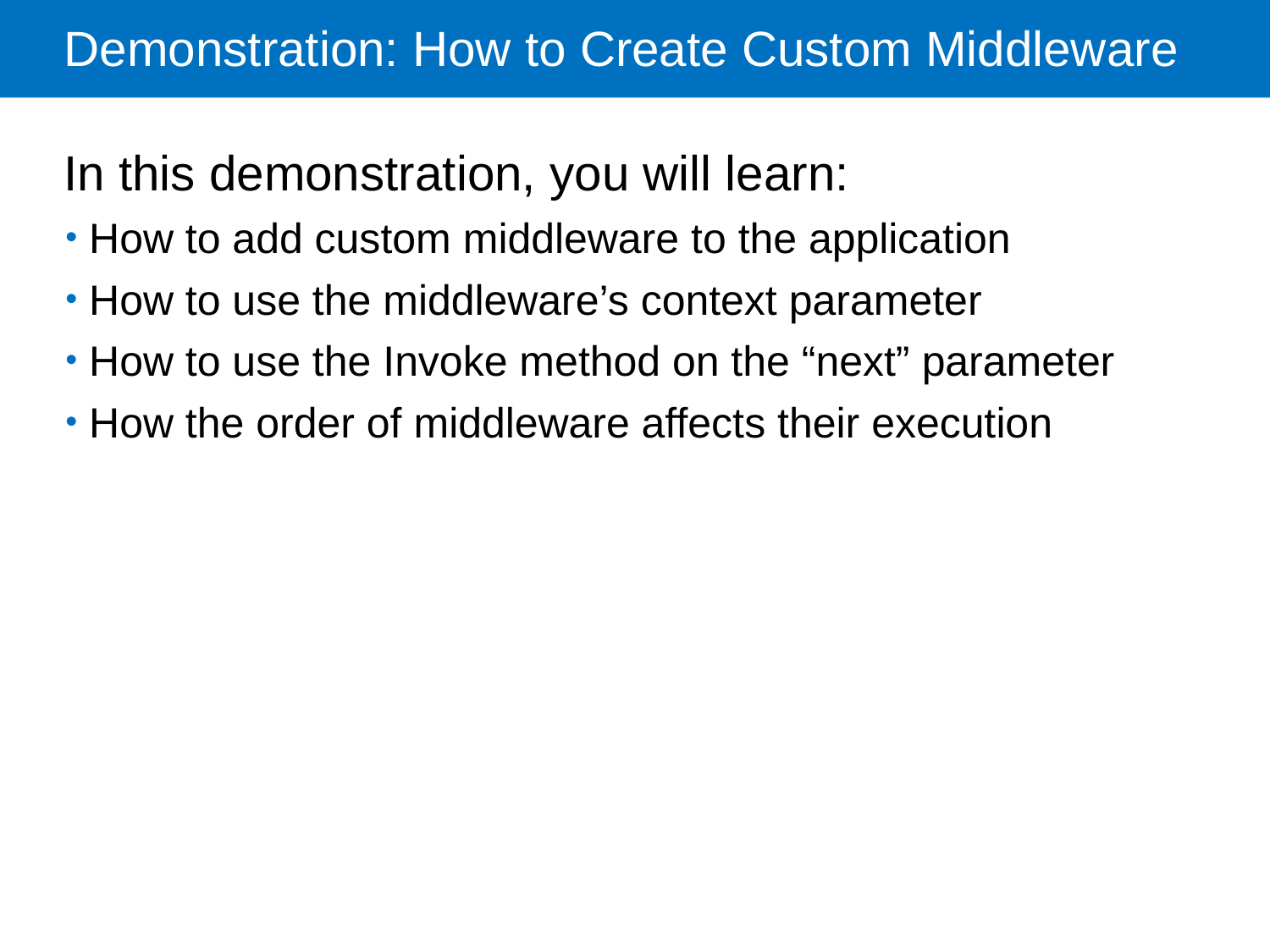

# Demonstration: How to Create Custom Middleware
In this demonstration, you will learn:
How to add custom middleware to the application
How to use the middleware’s context parameter
How to use the Invoke method on the “next” parameter
How the order of middleware affects their execution